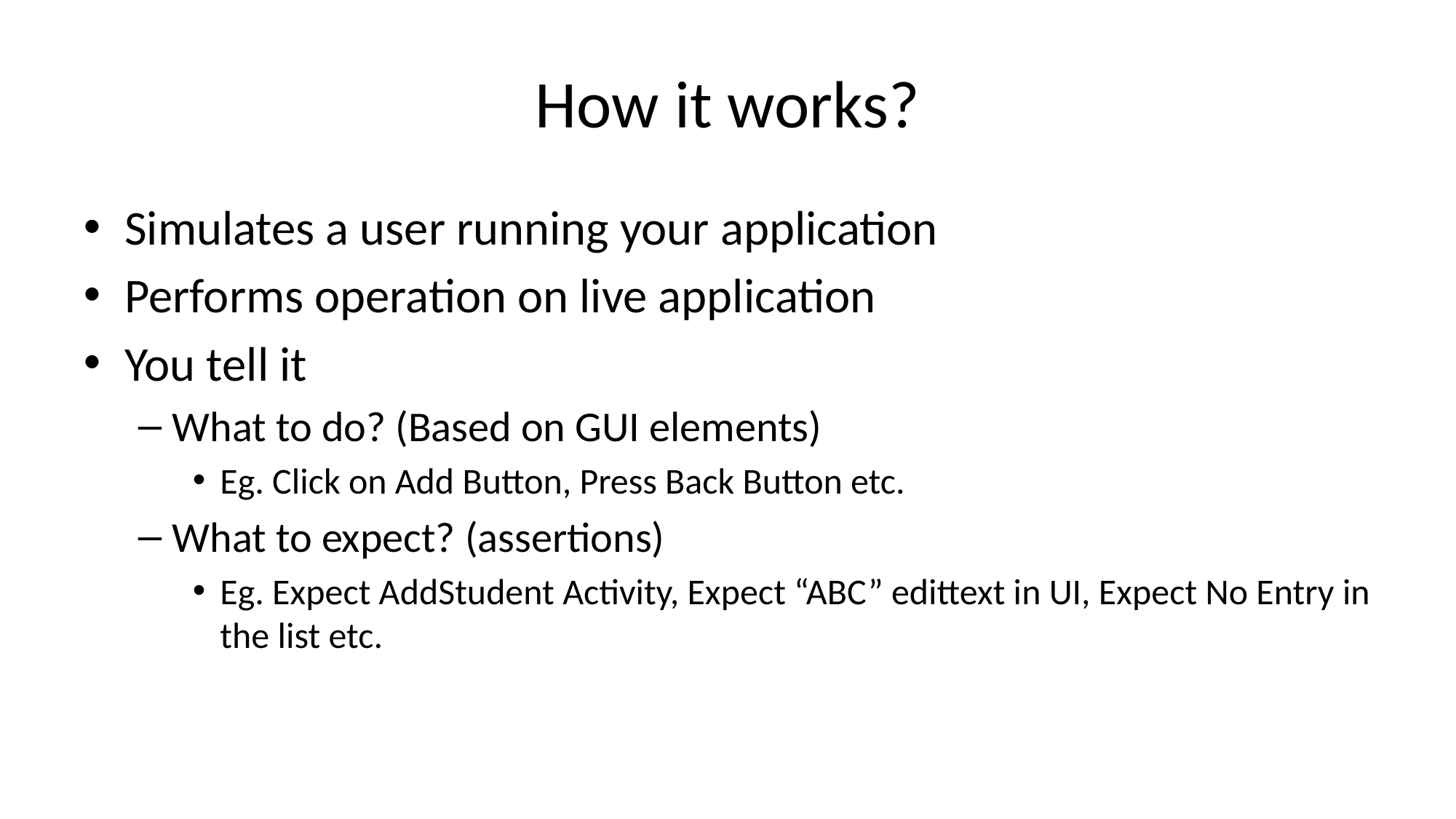

# How it works?
Simulates a user running your application
Performs operation on live application
You tell it
What to do? (Based on GUI elements)
Eg. Click on Add Button, Press Back Button etc.
What to expect? (assertions)
Eg. Expect AddStudent Activity, Expect “ABC” edittext in UI, Expect No Entry in the list etc.